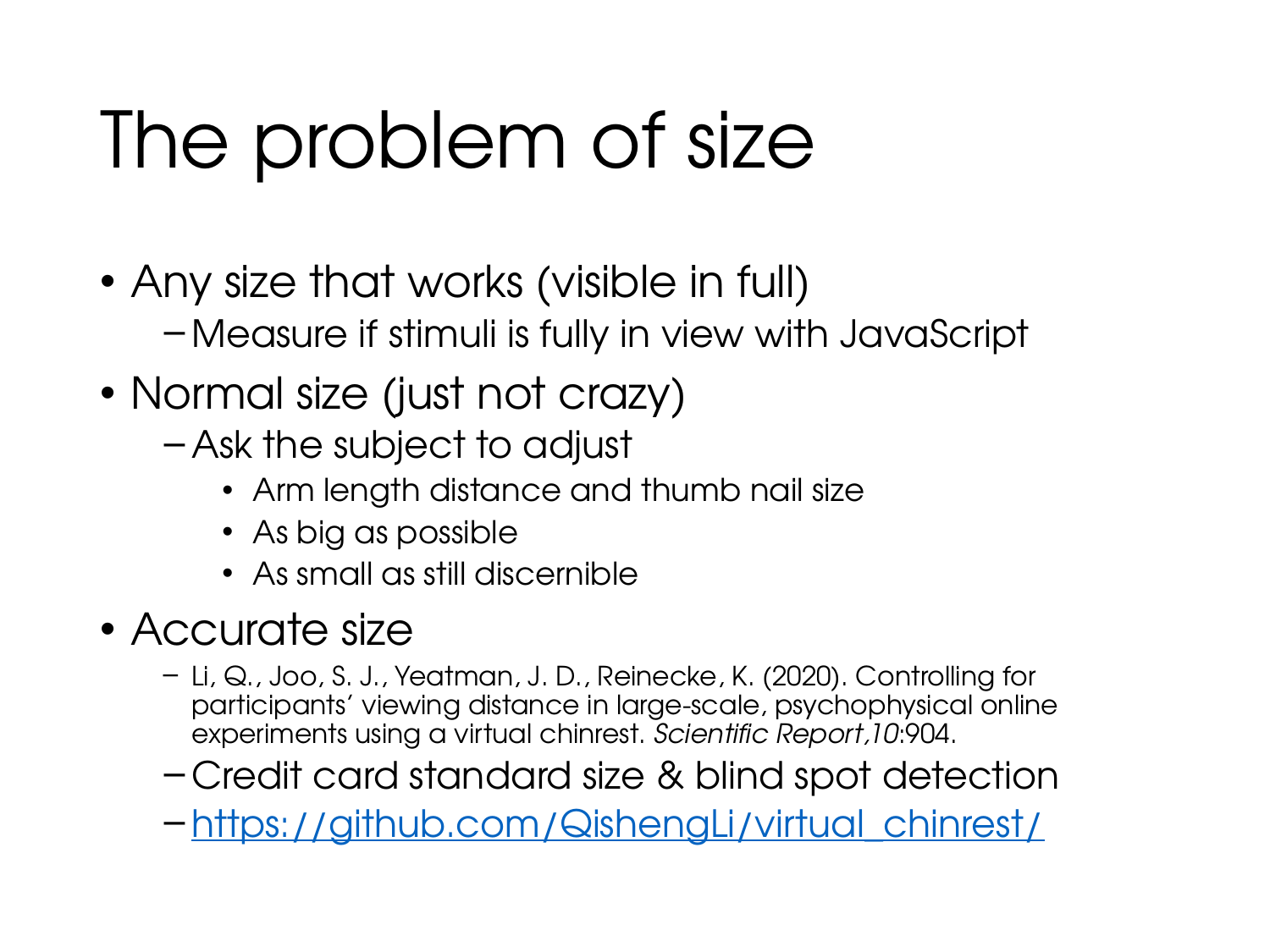

# The problem of size
Any size that works (visible in full)
Measure if stimuli is fully in view with JavaScript
Normal size (just not crazy)
Ask the subject to adjust
Arm length distance and thumb nail size
As big as possible
As small as still discernible
Accurate size
Li, Q., Joo, S. J., Yeatman, J. D., Reinecke, K. (2020). Controlling for participants’ viewing distance in large-scale, psychophysical online experiments using a virtual chinrest. Scientific Report,10:904.
Credit card standard size & blind spot detection
https://github.com/QishengLi/virtual_chinrest/